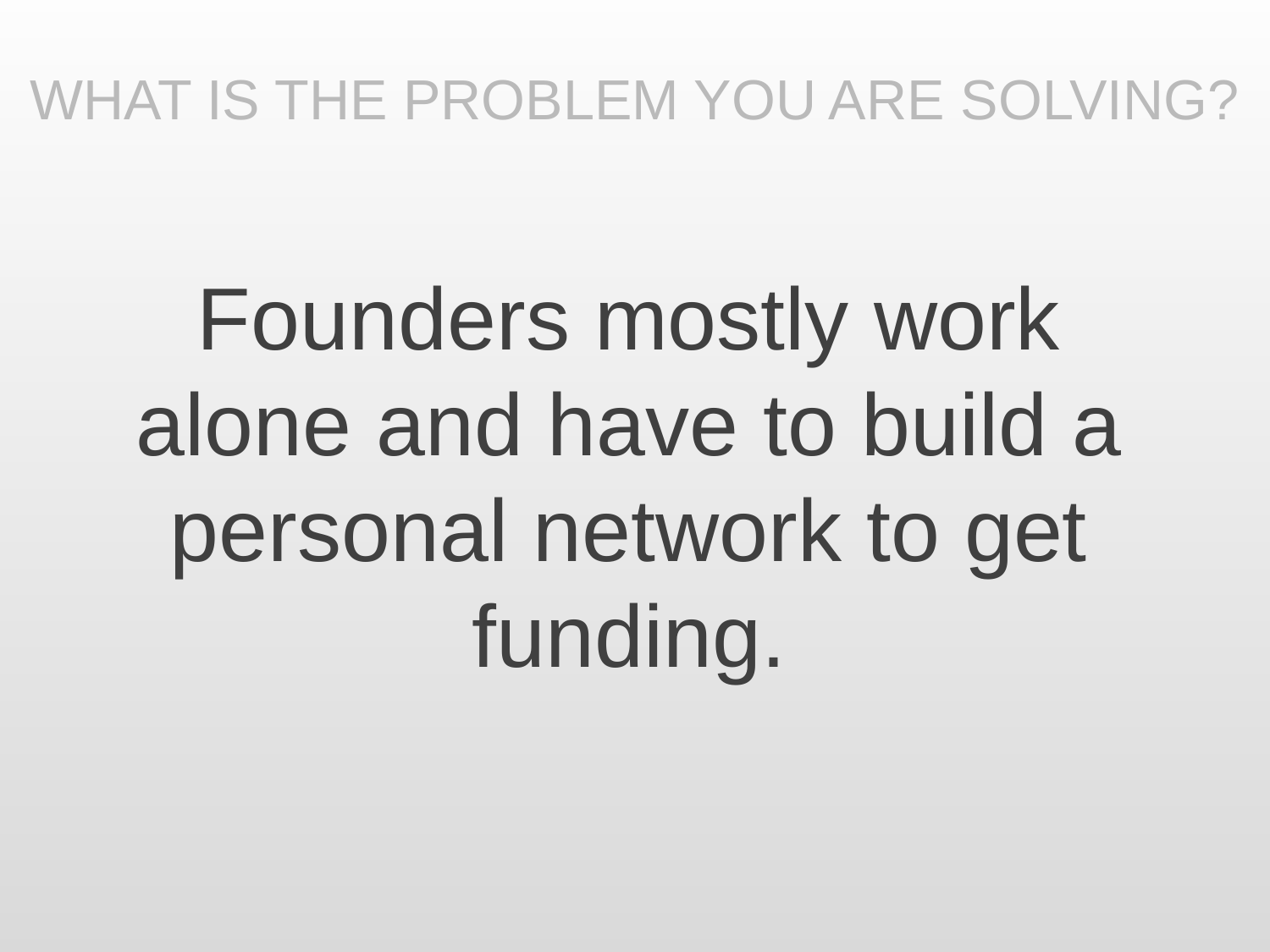

WHAT IS THE PROBLEM YOU ARE SOLVING?
Founders mostly work alone and have to build a personal network to get funding.